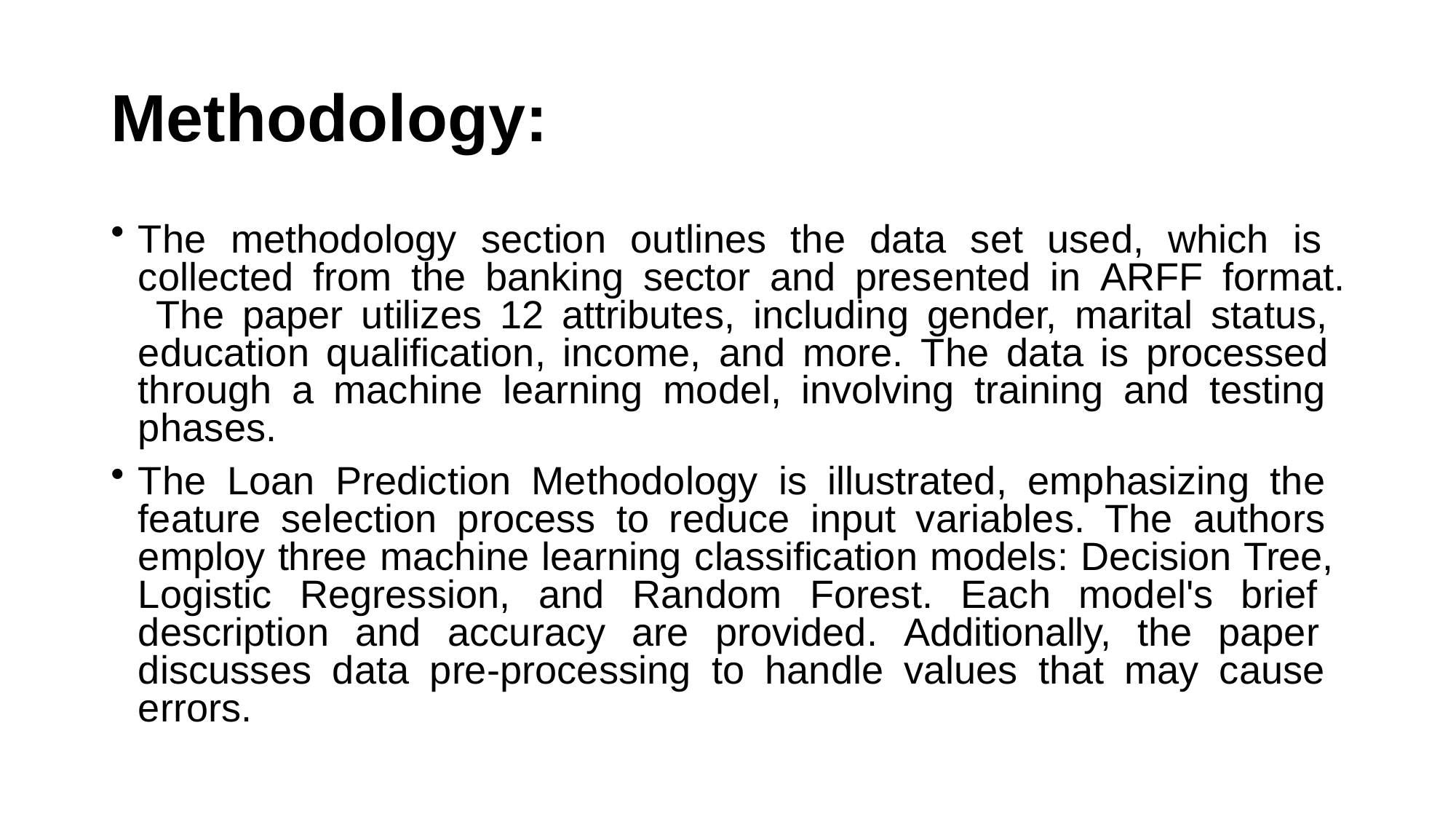

# Methodology:
The methodology section outlines the data set used, which is  collected from the banking sector and presented in ARFF format.  The paper utilizes 12 attributes, including gender, marital status,  education qualification, income, and more. The data is processed  through a machine learning model, involving training and testing  phases.
The Loan Prediction Methodology is illustrated, emphasizing the  feature selection process to reduce input variables. The authors  employ three machine learning classification models: Decision Tree,  Logistic Regression, and Random Forest. Each model's brief  description and accuracy are provided. Additionally, the paper  discusses data pre-processing to handle values that may cause  errors.